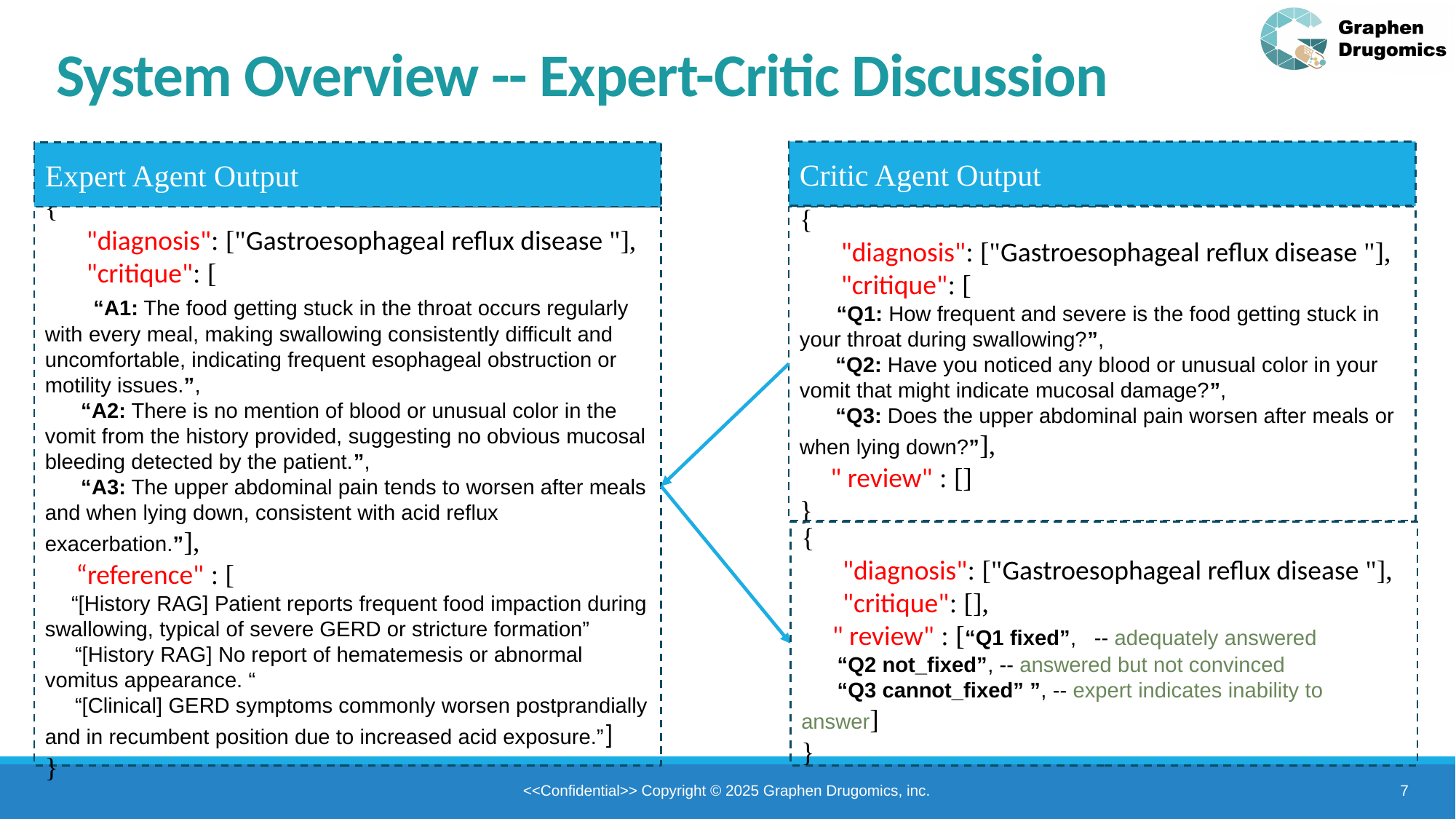

System Overview -- Expert-Critic Discussion
Critic Agent Output
Expert Agent Output
{
      "diagnosis": ["Gastroesophageal reflux disease "],
      "critique": [
       “A1: The food getting stuck in the throat occurs regularly with every meal, making swallowing consistently difficult and uncomfortable, indicating frequent esophageal obstruction or motility issues.”,
      “A2: There is no mention of blood or unusual color in the vomit from the history provided, suggesting no obvious mucosal bleeding detected by the patient.”,
      “A3: The upper abdominal pain tends to worsen after meals and when lying down, consistent with acid reflux exacerbation.”],
     “reference" : [
     “[History RAG] Patient reports frequent food impaction during swallowing, typical of severe GERD or stricture formation”
     “[History RAG] No report of hematemesis or abnormal vomitus appearance. “
     “[Clinical] GERD symptoms commonly worsen postprandially and in recumbent position due to increased acid exposure.”]
}
{
      "diagnosis": ["Gastroesophageal reflux disease "],
      "critique": [
       “Q1: How frequent and severe is the food getting stuck in your throat during swallowing?”,
      “Q2: Have you noticed any blood or unusual color in your vomit that might indicate mucosal damage?”,
      “Q3: Does the upper abdominal pain worsen after meals or when lying down?”],
     " review" : []
}
{
      "diagnosis": ["Gastroesophageal reflux disease "],
      "critique": [],
     " review" : [“Q1 fixed”,   -- adequately answered
      “Q2 not_fixed”, -- answered but not convinced
      “Q3 cannot_fixed” ”, -- expert indicates inability to answer]
}
7
<<Confidential>> Copyright © 2025 Graphen Drugomics, inc.